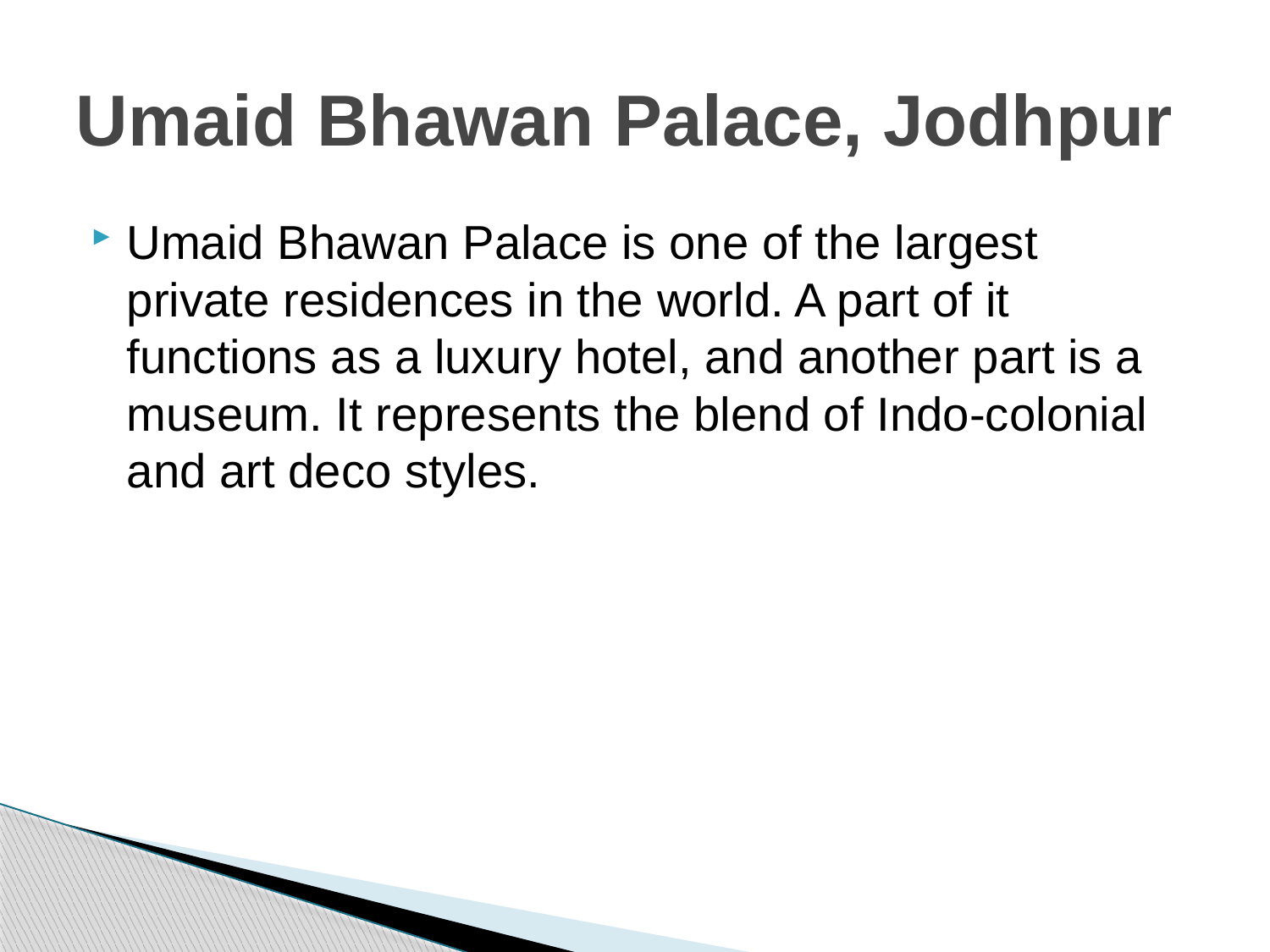

# Umaid Bhawan Palace, Jodhpur
Umaid Bhawan Palace is one of the largest private residences in the world. A part of it functions as a luxury hotel, and another part is a museum. It represents the blend of Indo-colonial and art deco styles.